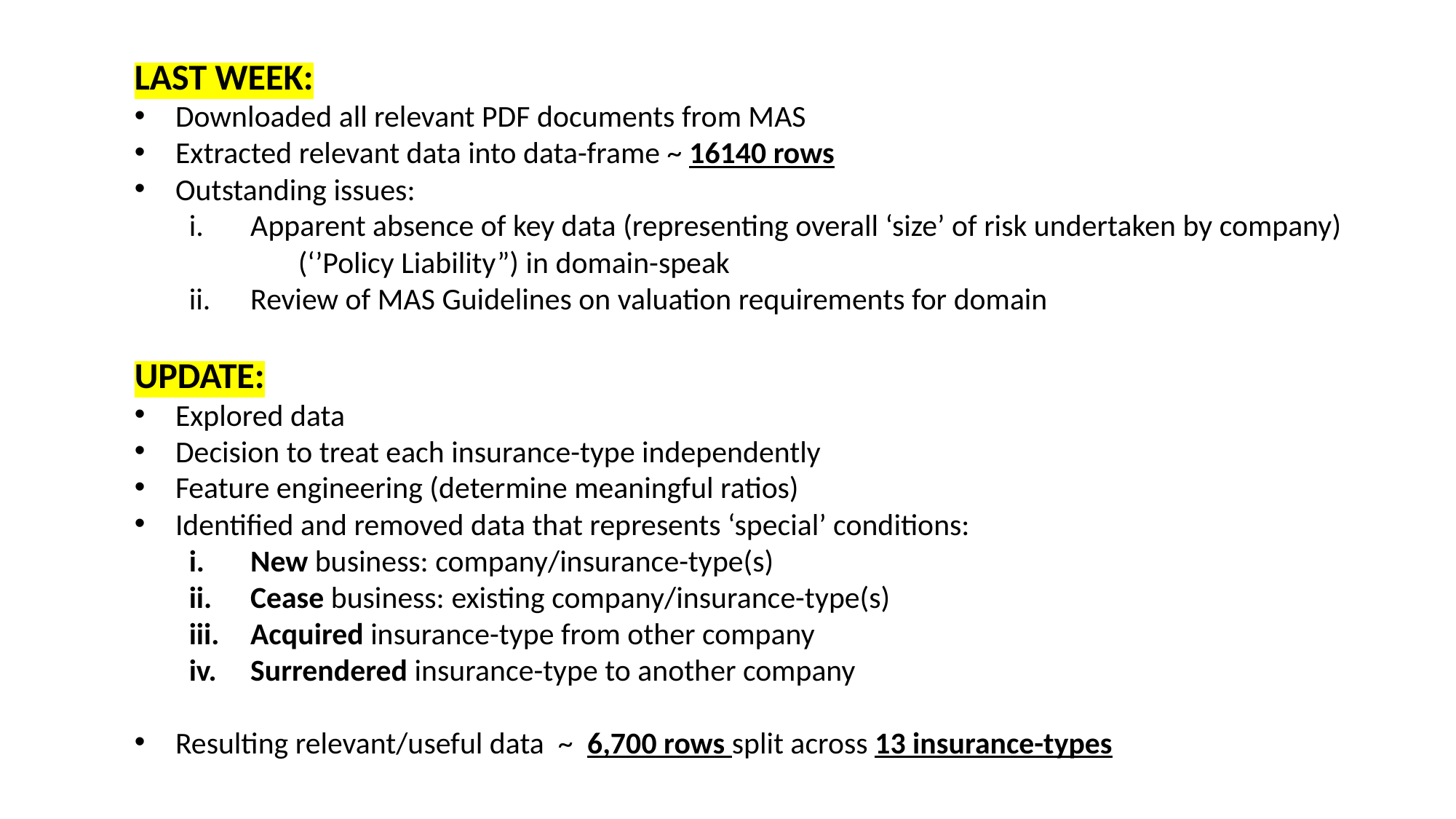

LAST WEEK:
Downloaded all relevant PDF documents from MAS
Extracted relevant data into data-frame ~ 16140 rows
Outstanding issues:
Apparent absence of key data (representing overall ‘size’ of risk undertaken by company)
(‘’Policy Liability”) in domain-speak
Review of MAS Guidelines on valuation requirements for domain

UPDATE:
Explored data
Decision to treat each insurance-type independently
Feature engineering (determine meaningful ratios)
Identified and removed data that represents ‘special’ conditions:
New business: company/insurance-type(s)
Cease business: existing company/insurance-type(s)
Acquired insurance-type from other company
Surrendered insurance-type to another company

Resulting relevant/useful data  ~  6,700 rows split across 13 insurance-types